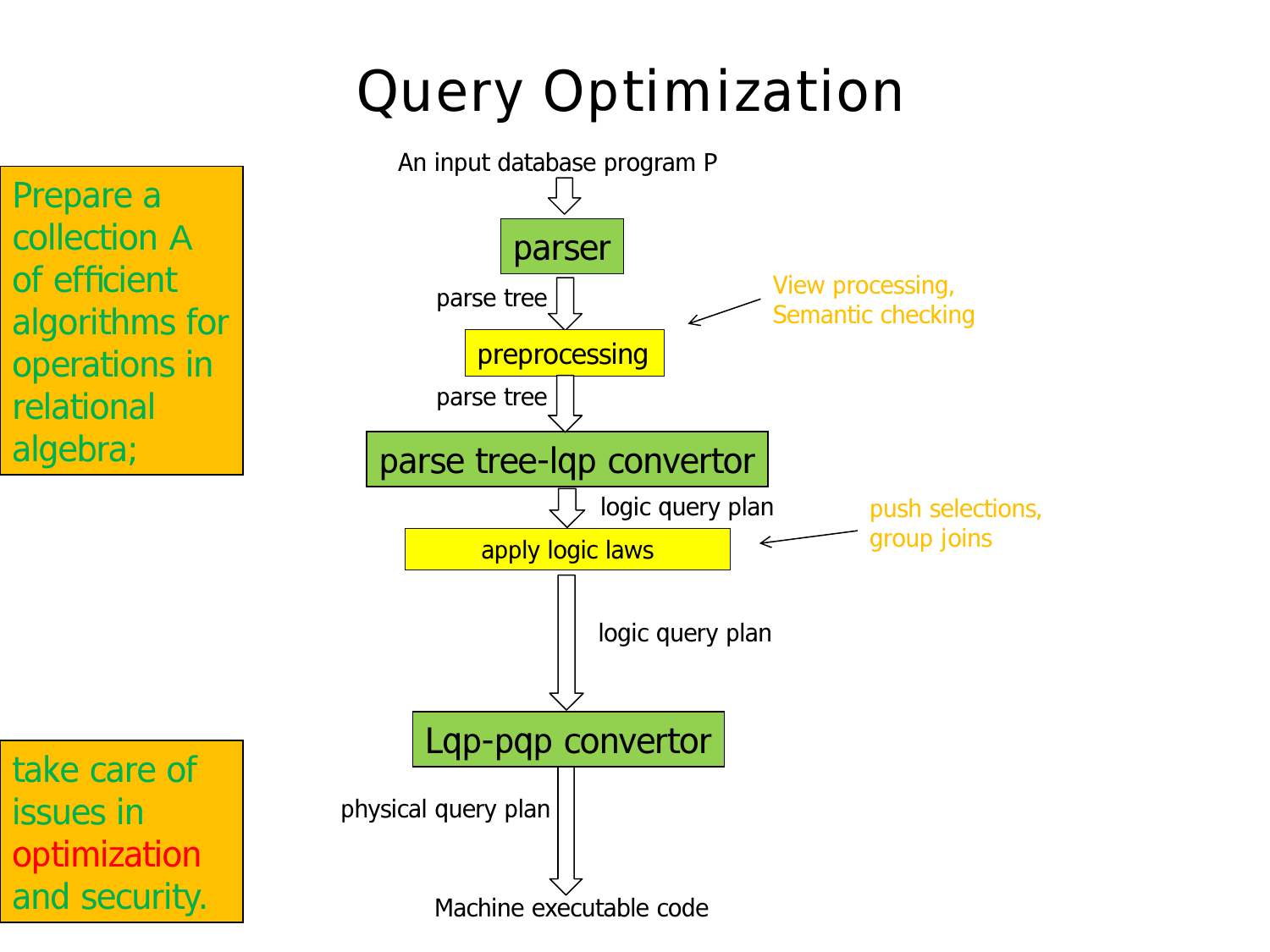

Query Optimization
An input database program P
Prepare a collection A of efficient algorithms for operations in relational algebra;

parser
View processing,
Semantic checking
parse tree

preprocessing
parse tree

parse tree-lqp convertor
push selections,
group joins
logic query plan

apply logic laws

logic query plan
Lqp-pqp convertor
take care of issues in optimization and security.

physical query plan
Machine executable code